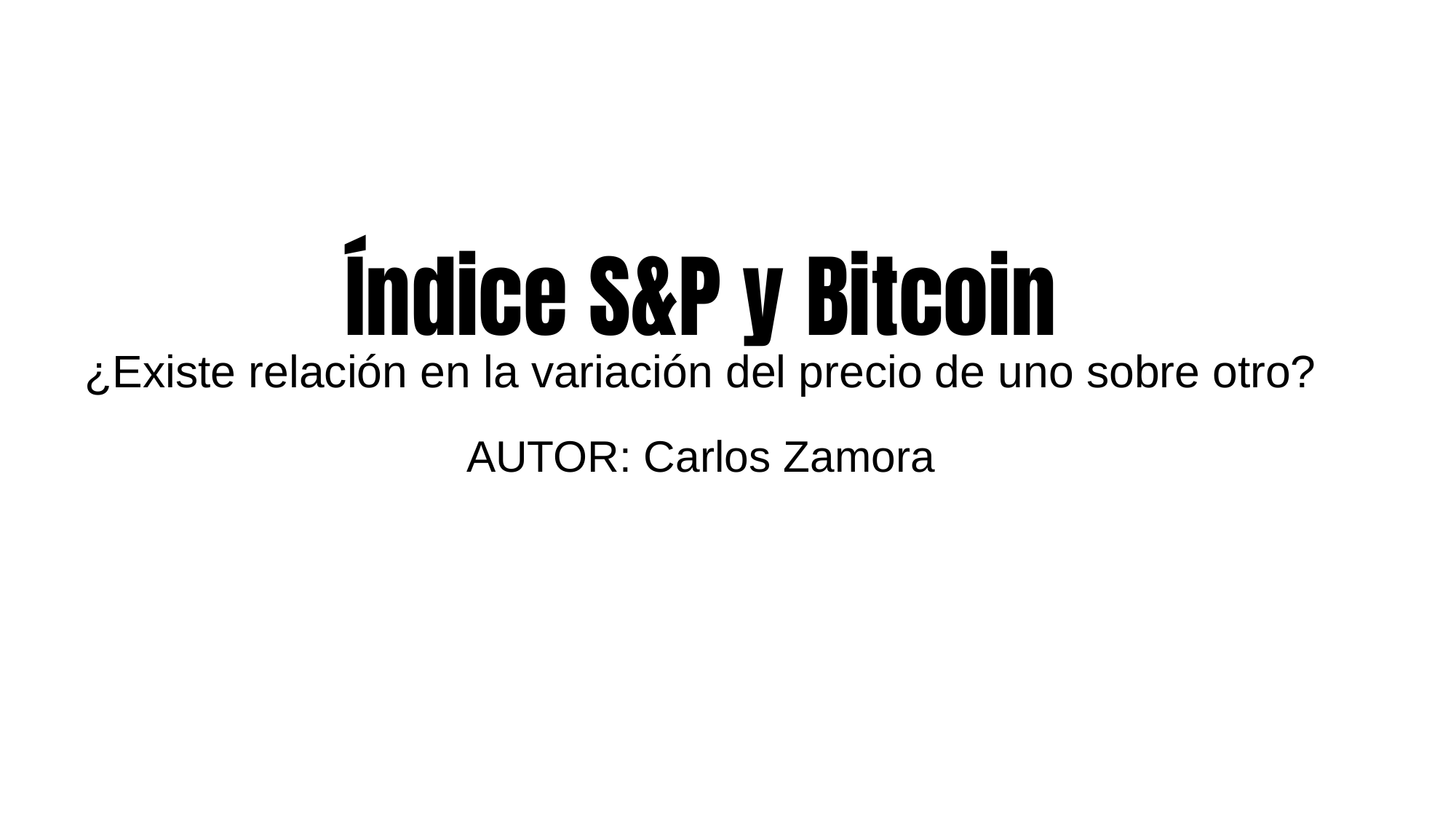

Índice S&P y Bitcoin
¿Existe relación en la variación del precio de uno sobre otro?

AUTOR: Carlos Zamora